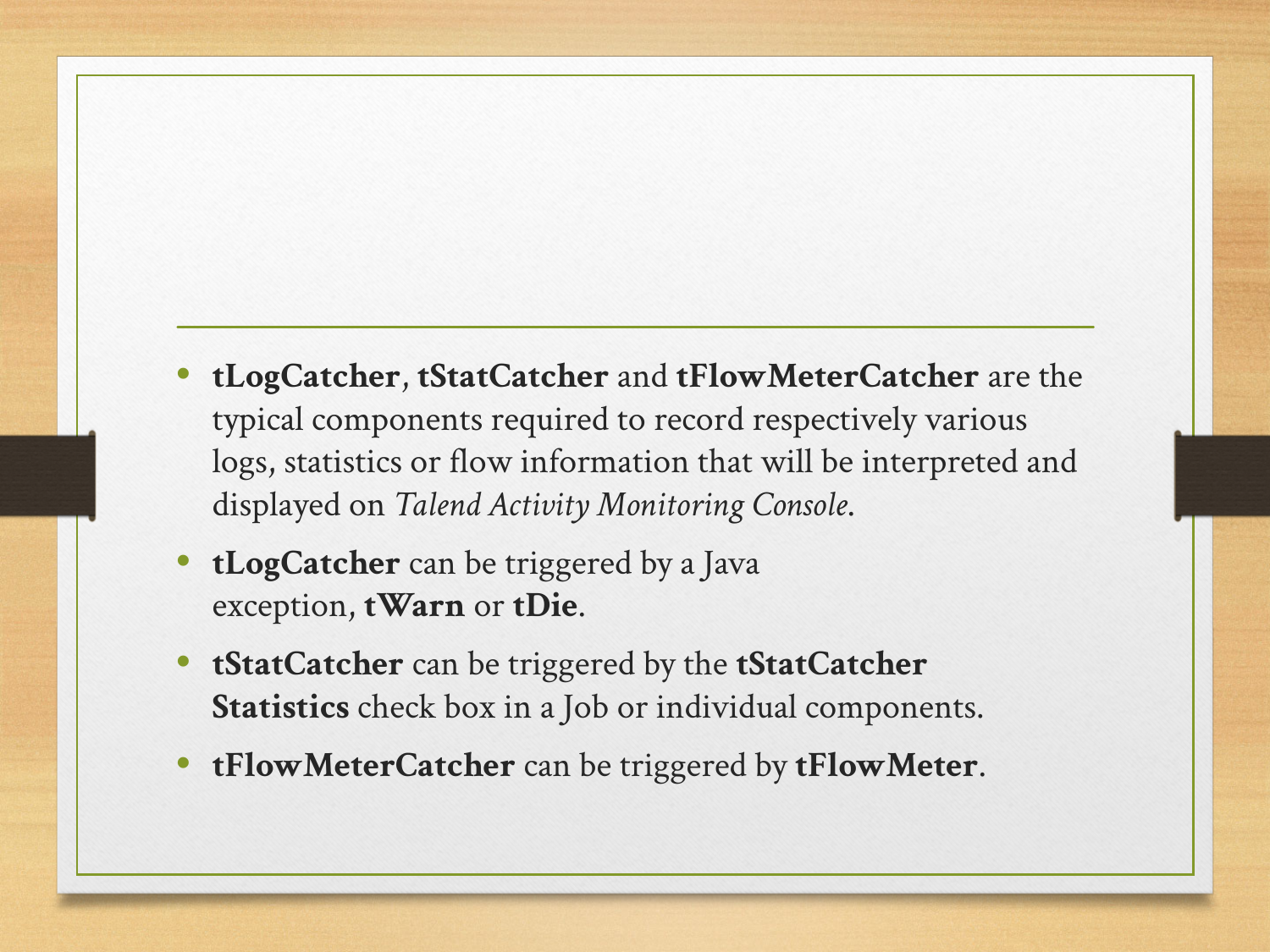

tLogCatcher, tStatCatcher and tFlowMeterCatcher are the typical components required to record respectively various logs, statistics or flow information that will be interpreted and displayed on Talend Activity Monitoring Console.
tLogCatcher can be triggered by a Java exception, tWarn or tDie.
tStatCatcher can be triggered by the tStatCatcher Statistics check box in a Job or individual components.
tFlowMeterCatcher can be triggered by tFlowMeter.